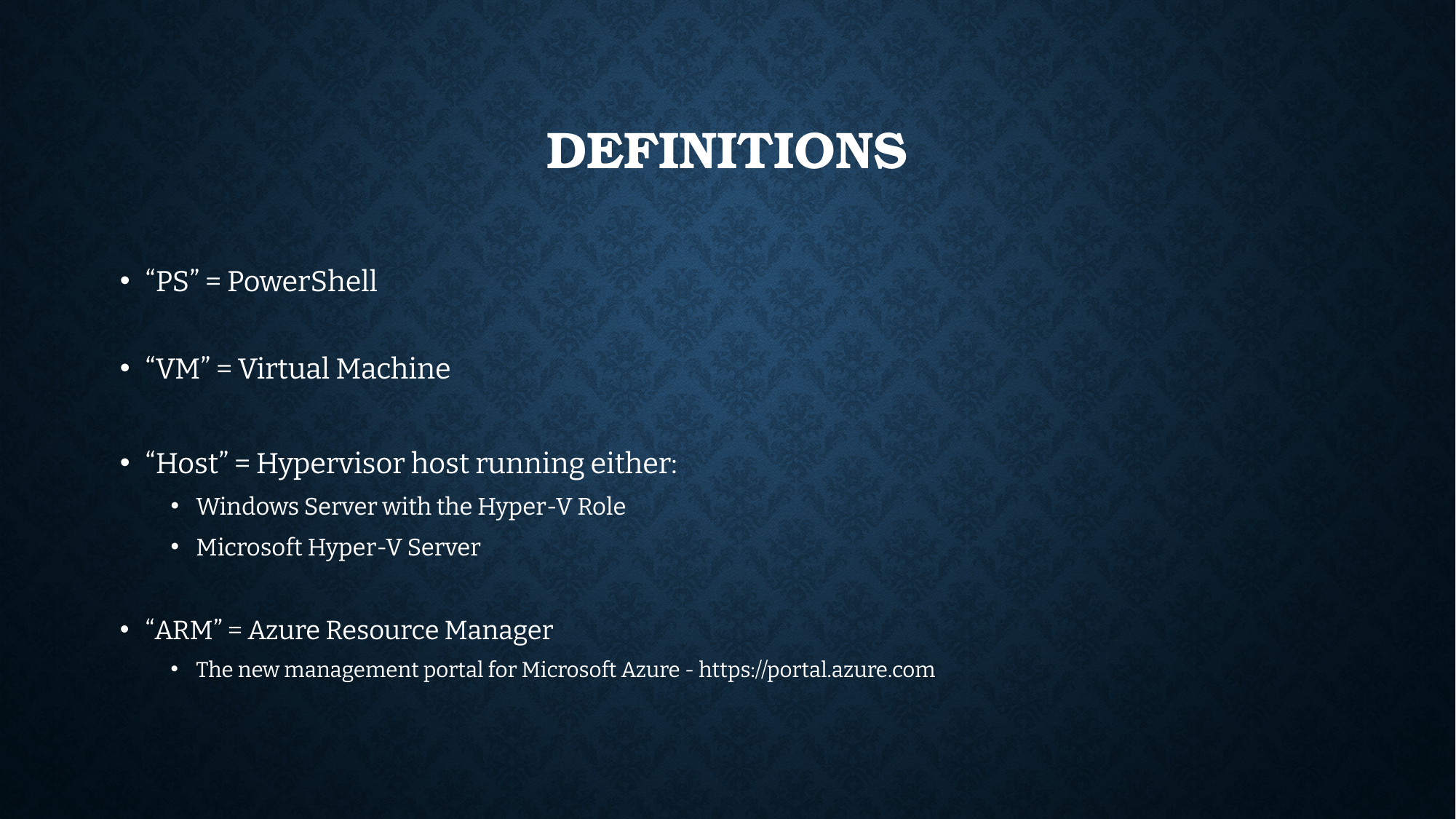

# Definitions
“PS” = PowerShell
“VM” = Virtual Machine
“Host” = Hypervisor host running either:
Windows Server with the Hyper-V Role
Microsoft Hyper-V Server
“ARM” = Azure Resource Manager
The new management portal for Microsoft Azure - https://portal.azure.com